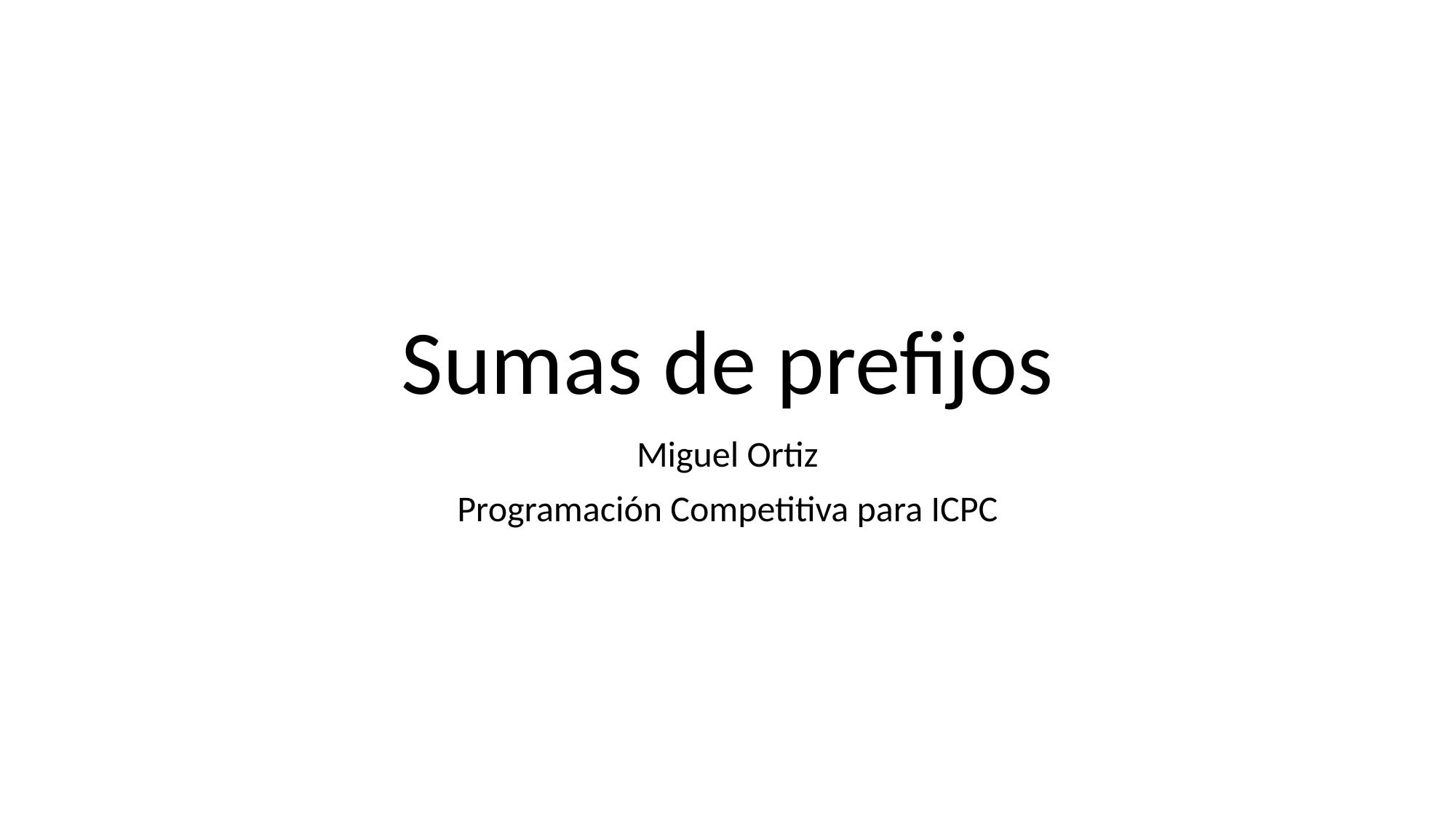

# Sumas de prefijos
Miguel Ortiz
Programación Competitiva para ICPC